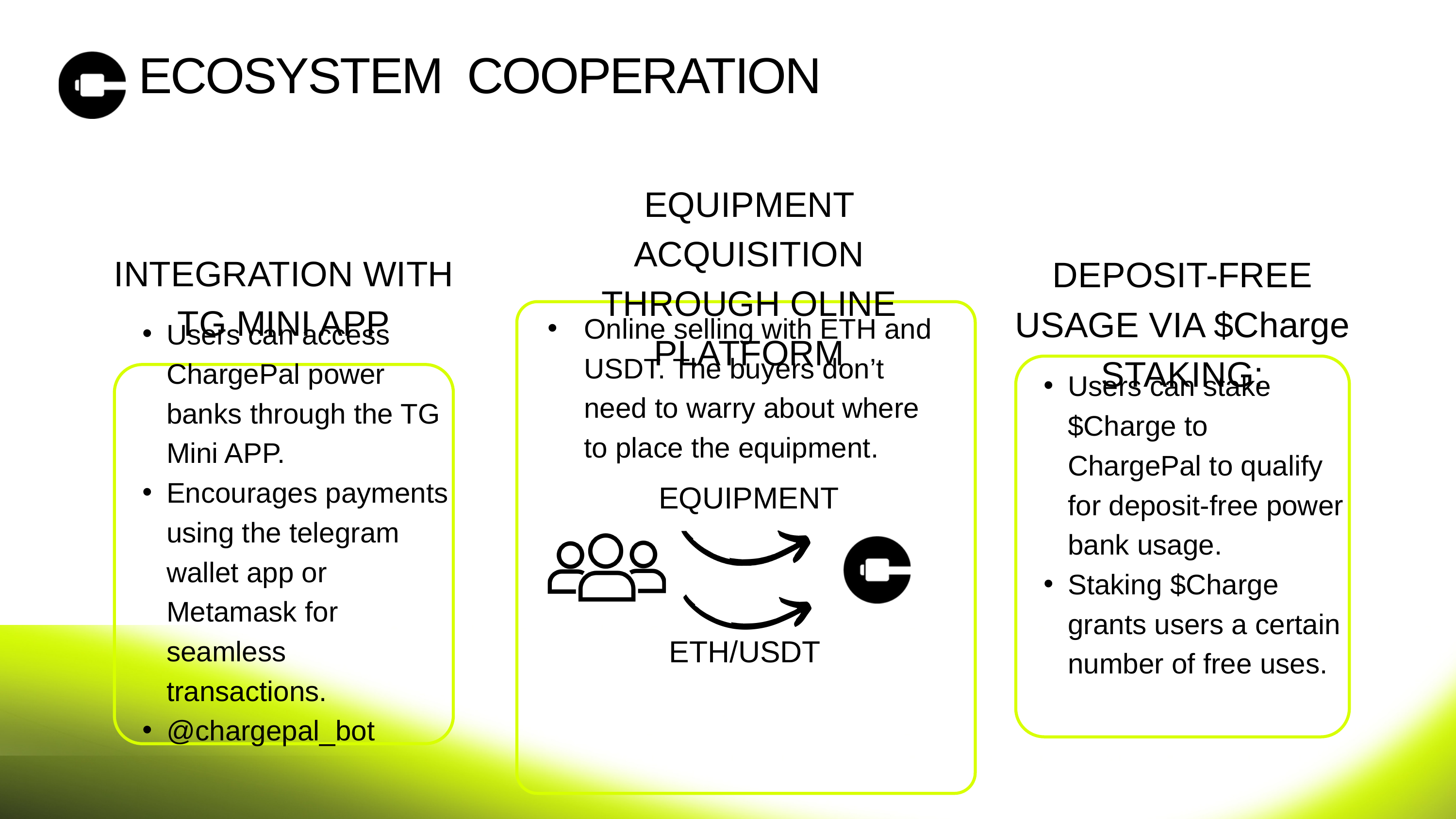

ECOSYSTEM  COOPERATION
EQUIPMENT ACQUISITION THROUGH OLINE PLATFORM
INTEGRATION WITH TG MINI APP
DEPOSIT-FREE USAGE VIA $Charge STAKING:

Online selling with ETH and USDT. The buyers don’t need to warry about where to place the equipment.

Users can stake $Charge to ChargePal to qualify for deposit-free power bank usage.
Staking $Charge grants users a certain number of free uses.

Users can access ChargePal power banks through the TG Mini APP.
Encourages payments using the telegram wallet app or Metamask for seamless transactions.
@chargepal_bot

EQUIPMENT

ETH/USDT